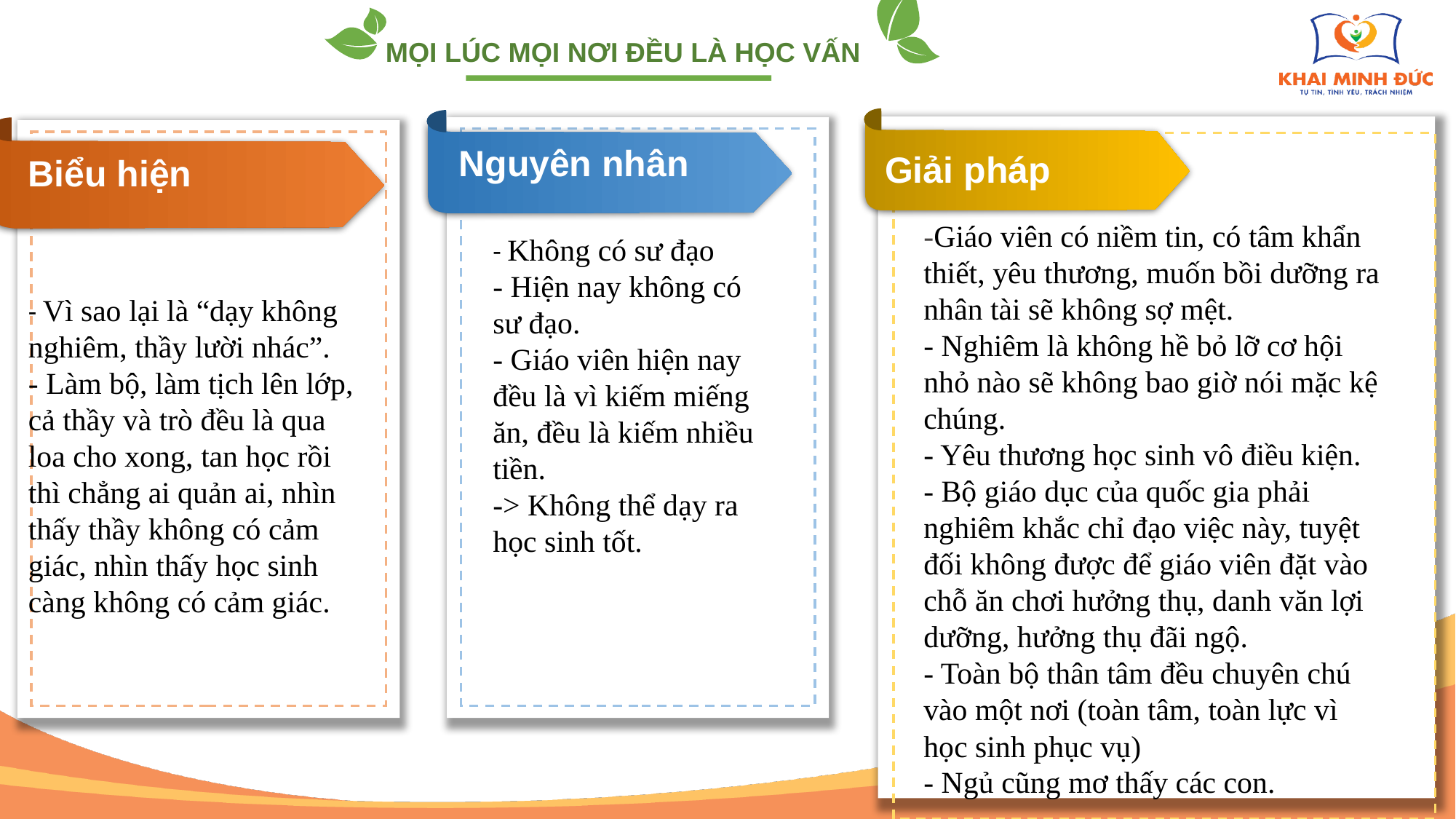

MỌI LÚC MỌI NƠI ĐỀU LÀ HỌC VẤN

Nguyên nhân
 Giải pháp
Biểu hiện
-Giáo viên có niềm tin, có tâm khẩn thiết, yêu thương, muốn bồi dưỡng ra nhân tài sẽ không sợ mệt.
- Nghiêm là không hề bỏ lỡ cơ hội nhỏ nào sẽ không bao giờ nói mặc kệ chúng.
- Yêu thương học sinh vô điều kiện.
- Bộ giáo dục của quốc gia phải nghiêm khắc chỉ đạo việc này, tuyệt đối không được để giáo viên đặt vào chỗ ăn chơi hưởng thụ, danh văn lợi dưỡng, hưởng thụ đãi ngộ.
- Toàn bộ thân tâm đều chuyên chú vào một nơi (toàn tâm, toàn lực vì học sinh phục vụ)
- Ngủ cũng mơ thấy các con.

- Không có sư đạo
- Hiện nay không có sư đạo.
- Giáo viên hiện nay đều là vì kiếm miếng ăn, đều là kiếm nhiều tiền.
-> Không thể dạy ra học sinh tốt.

- Vì sao lại là “dạy không nghiêm, thầy lười nhác”.
- Làm bộ, làm tịch lên lớp, cả thầy và trò đều là qua loa cho xong, tan học rồi thì chẳng ai quản ai, nhìn thấy thầy không có cảm giác, nhìn thấy học sinh càng không có cảm giác.